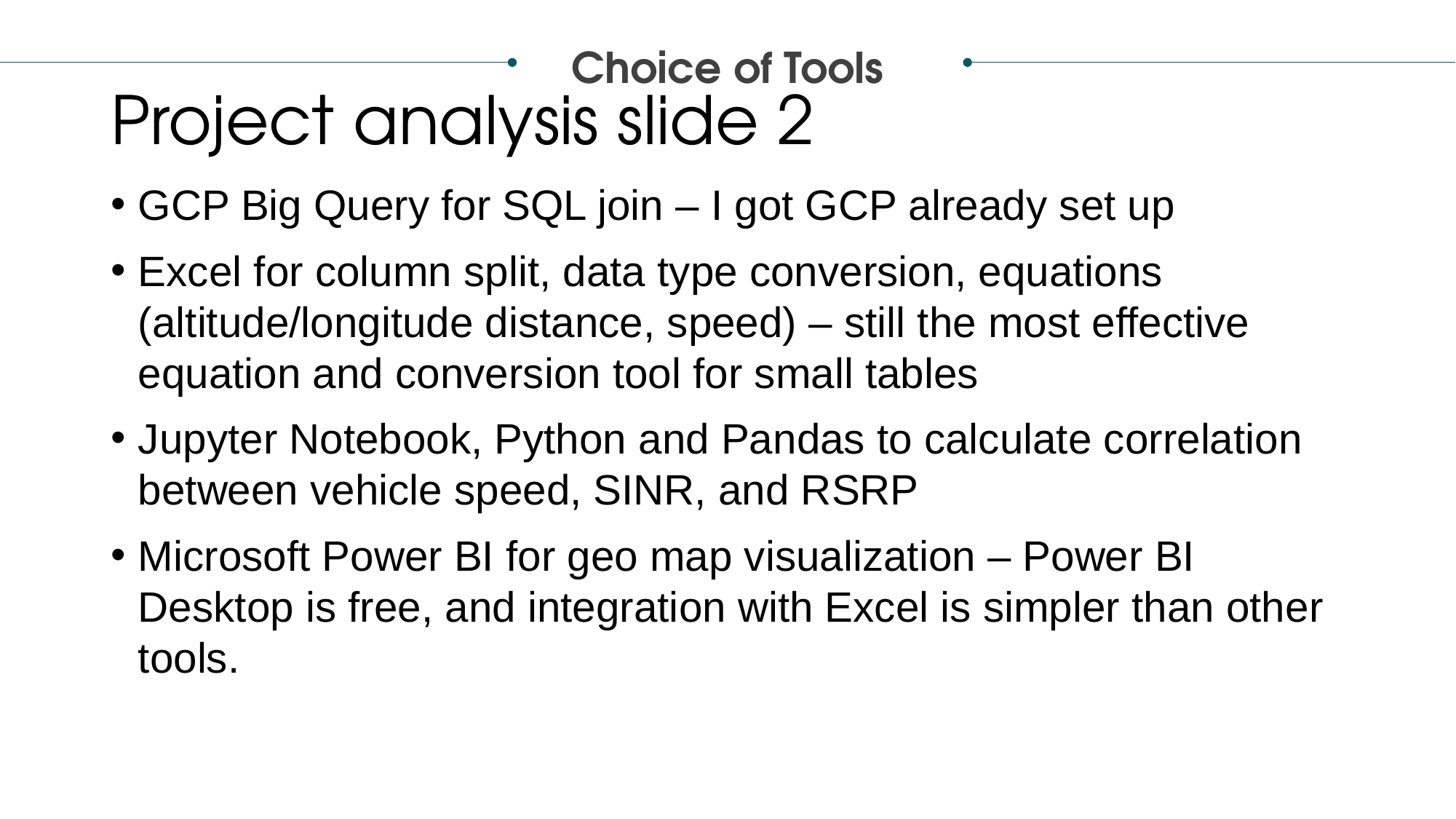

# Project analysis slide 2
Choice of Tools
GCP Big Query for SQL join – I got GCP already set up
Excel for column split, data type conversion, equations (altitude/longitude distance, speed) – still the most effective equation and conversion tool for small tables
Jupyter Notebook, Python and Pandas to calculate correlation between vehicle speed, SINR, and RSRP
Microsoft Power BI for geo map visualization – Power BI Desktop is free, and integration with Excel is simpler than other tools.